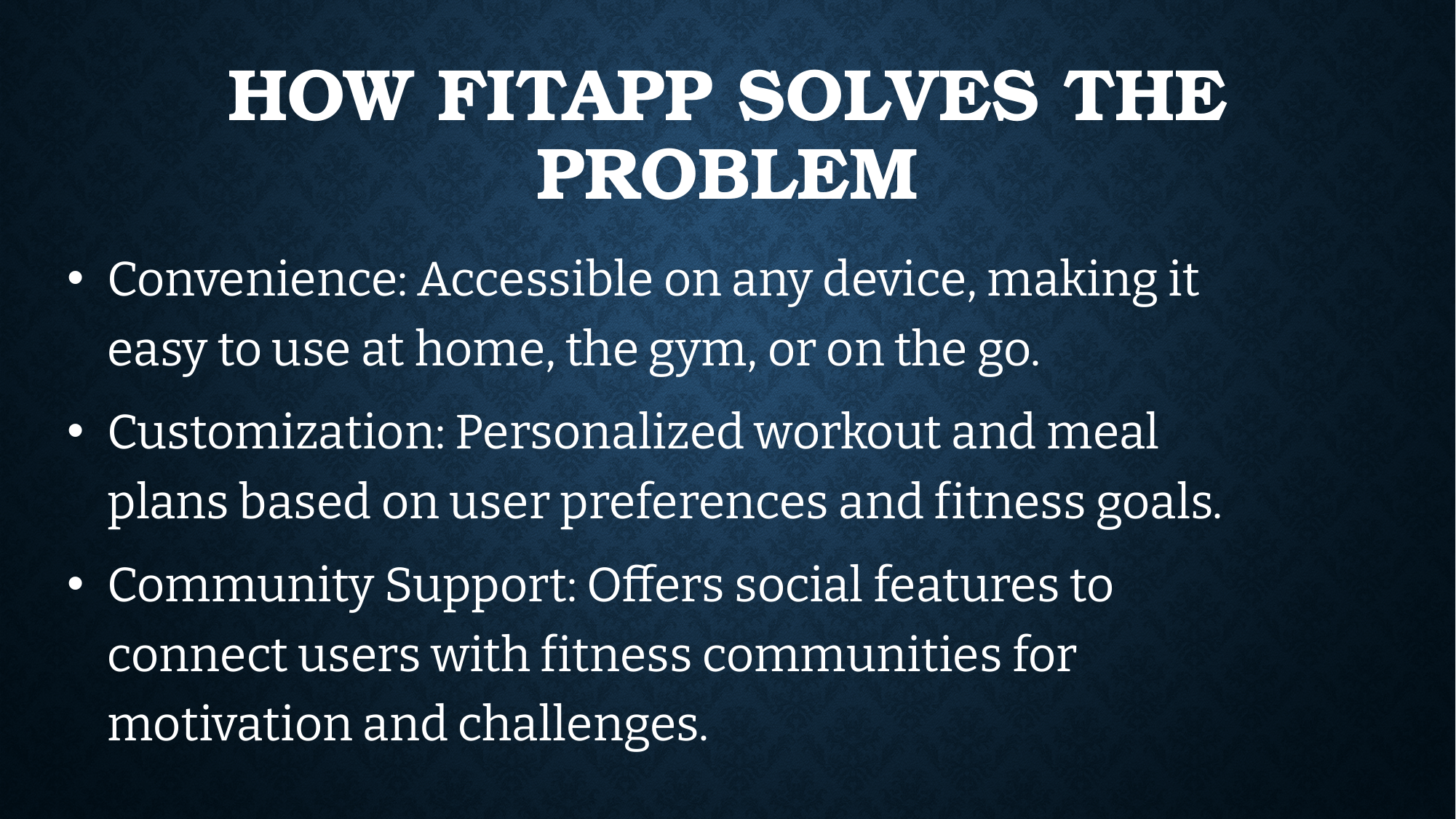

# How FitApp Solves the Problem
Convenience: Accessible on any device, making it easy to use at home, the gym, or on the go.
Customization: Personalized workout and meal plans based on user preferences and fitness goals.
Community Support: Offers social features to connect users with fitness communities for motivation and challenges.